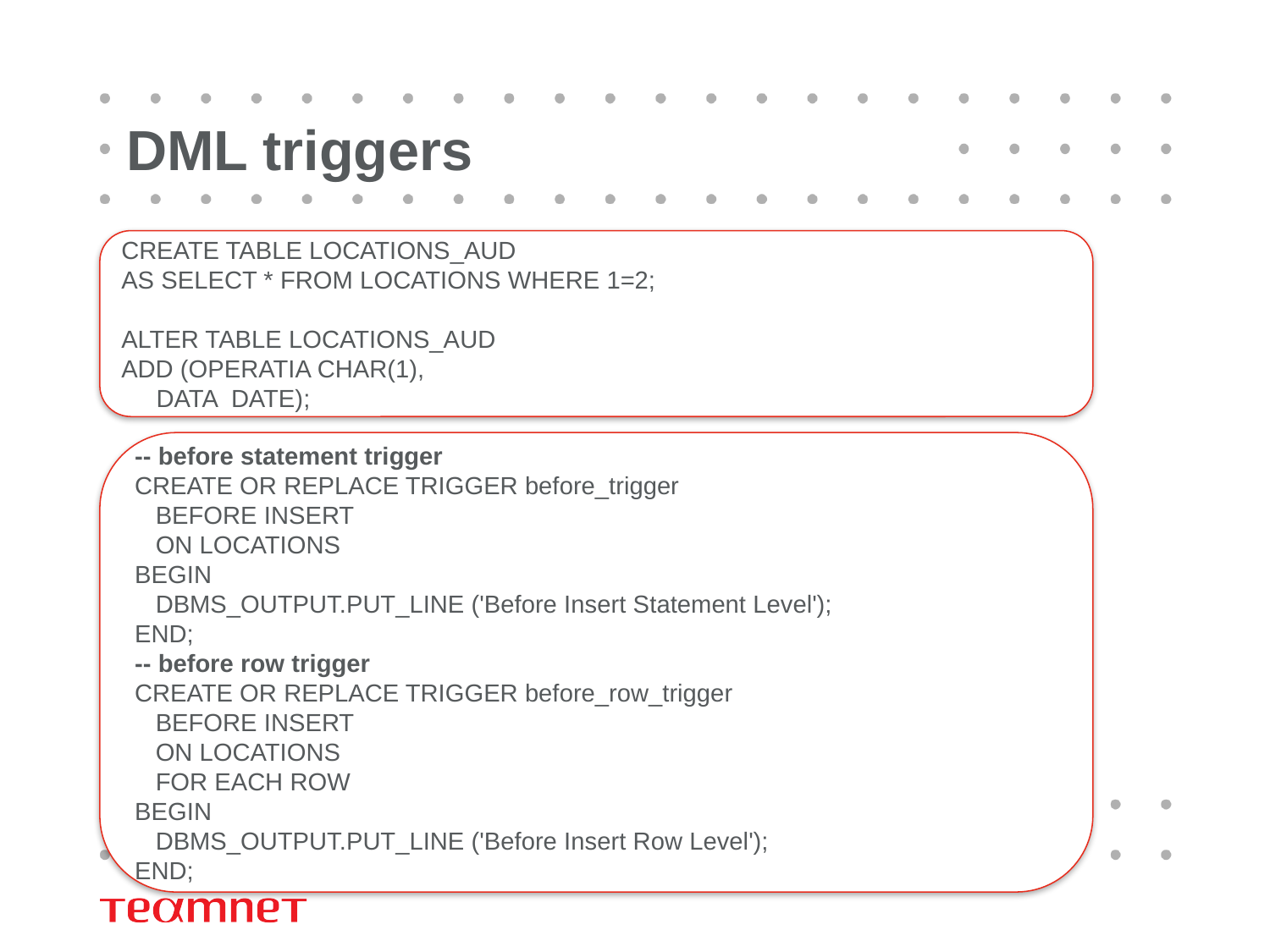

# DML triggers
CREATE TABLE LOCATIONS_AUD
AS SELECT * FROM LOCATIONS WHERE 1=2;

ALTER TABLE LOCATIONS_AUD
ADD (OPERATIA CHAR(1),
     DATA  DATE);
-- before statement trigger
CREATE OR REPLACE TRIGGER before_trigger
   BEFORE INSERT
   ON LOCATIONS
BEGIN
   DBMS_OUTPUT.PUT_LINE ('Before Insert Statement Level');
END;
-- before row trigger
CREATE OR REPLACE TRIGGER before_row_trigger
   BEFORE INSERT
   ON LOCATIONS
   FOR EACH ROW
BEGIN
   DBMS_OUTPUT.PUT_LINE ('Before Insert Row Level');
END;